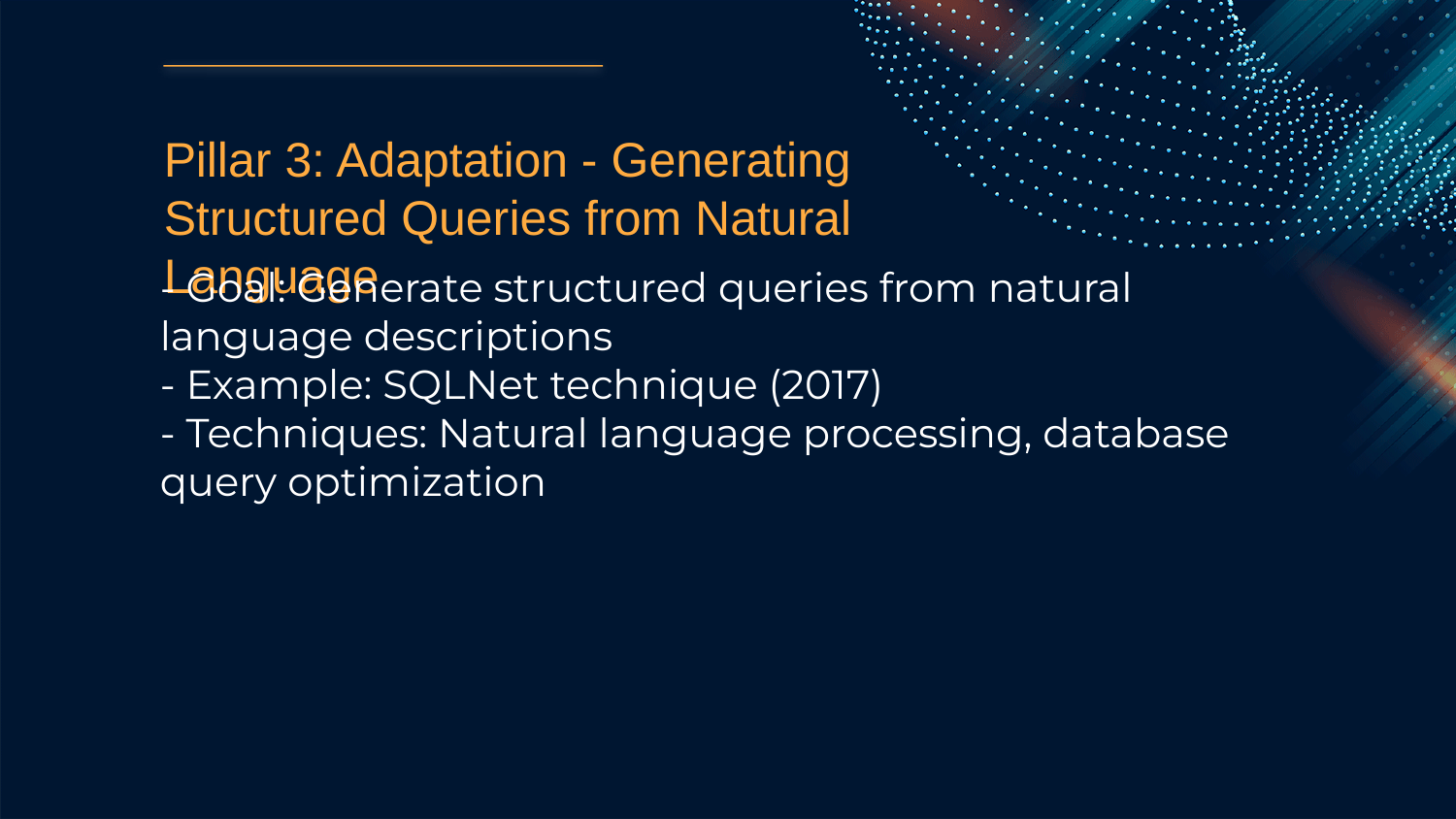

Pillar 3: Adaptation - Generating Structured Queries from Natural Language

- Goal: Generate structured queries from natural language descriptions
- Example: SQLNet technique (2017)
- Techniques: Natural language processing, database query optimization